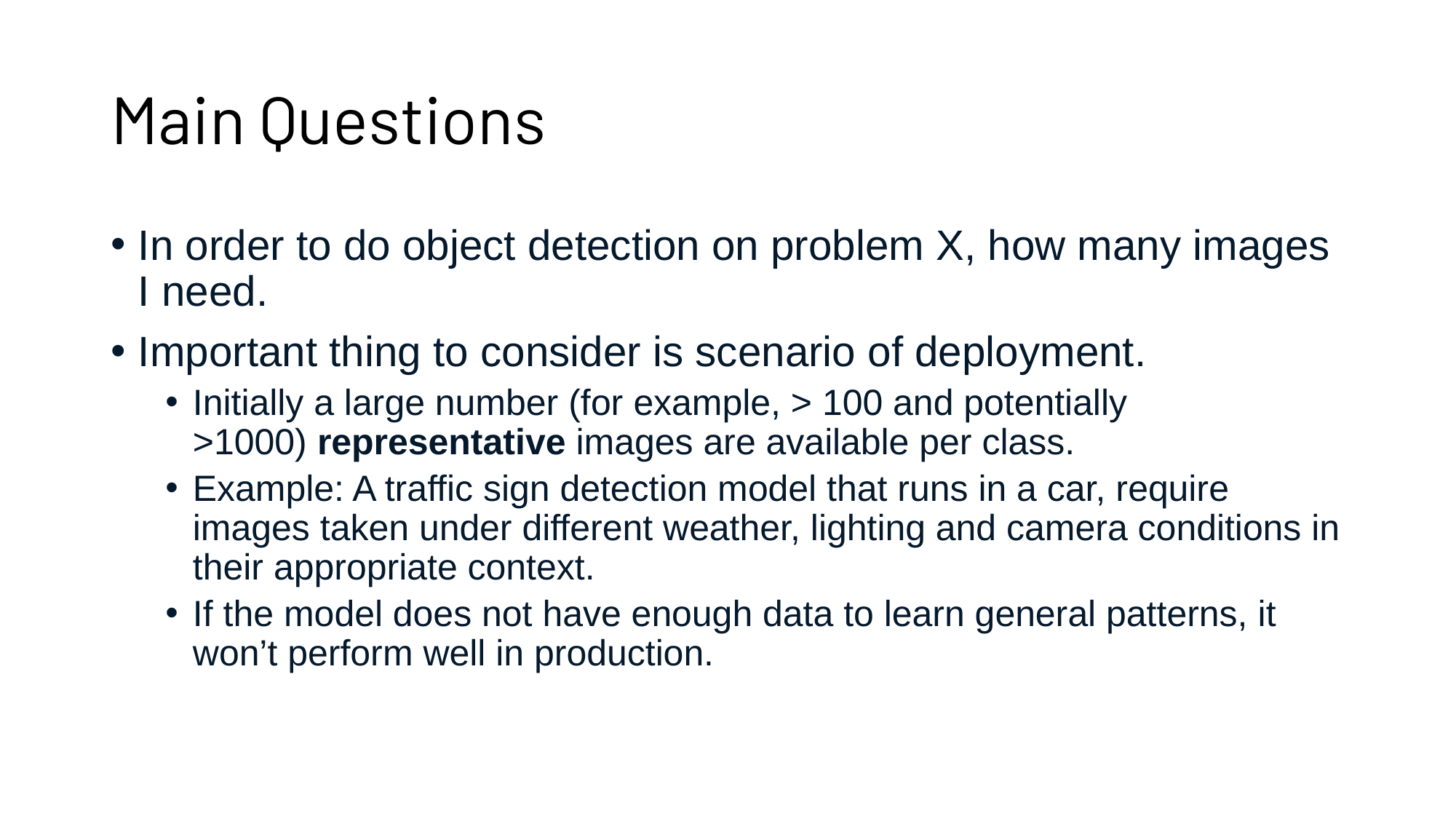

# Main Questions
In order to do object detection on problem X, how many images I need.
Important thing to consider is scenario of deployment.
Initially a large number (for example, > 100 and potentially >1000) representative images are available per class.
Example: A traffic sign detection model that runs in a car, require images taken under different weather, lighting and camera conditions in their appropriate context.
If the model does not have enough data to learn general patterns, it won’t perform well in production.